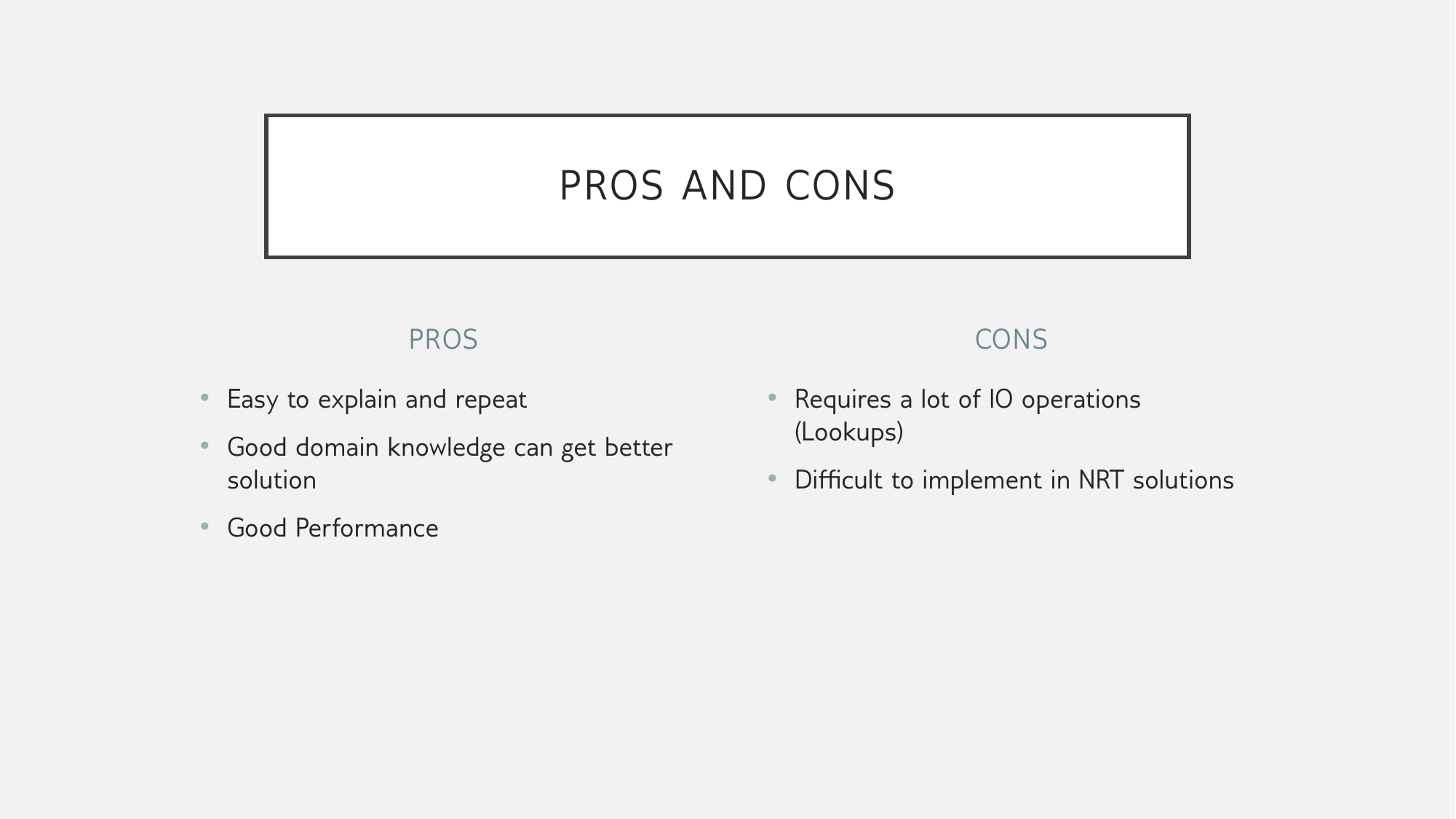

# Pros and Cons
Pros
Cons
Easy to explain and repeat
Good domain knowledge can get better solution
Good Performance

Requires a lot of IO operations (Lookups)
Difficult to implement in NRT solutions